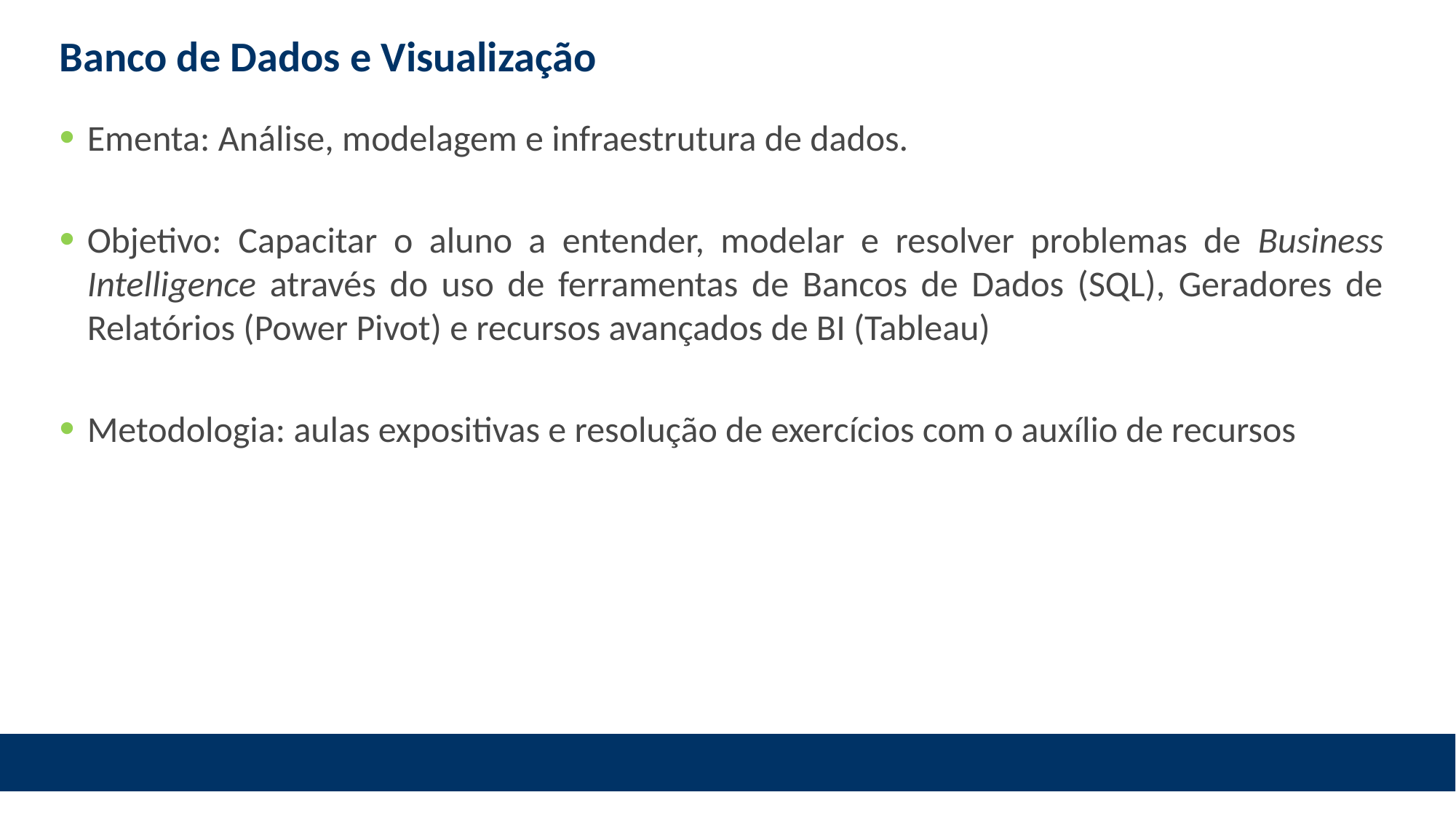

# Banco de Dados e Visualização
Ementa: Análise, modelagem e infraestrutura de dados.

Objetivo: Capacitar o aluno a entender, modelar e resolver problemas de Business Intelligence através do uso de ferramentas de Bancos de Dados (SQL), Geradores de Relatórios (Power Pivot) e recursos avançados de BI (Tableau)

Metodologia: aulas expositivas e resolução de exercícios com o auxílio de recursos